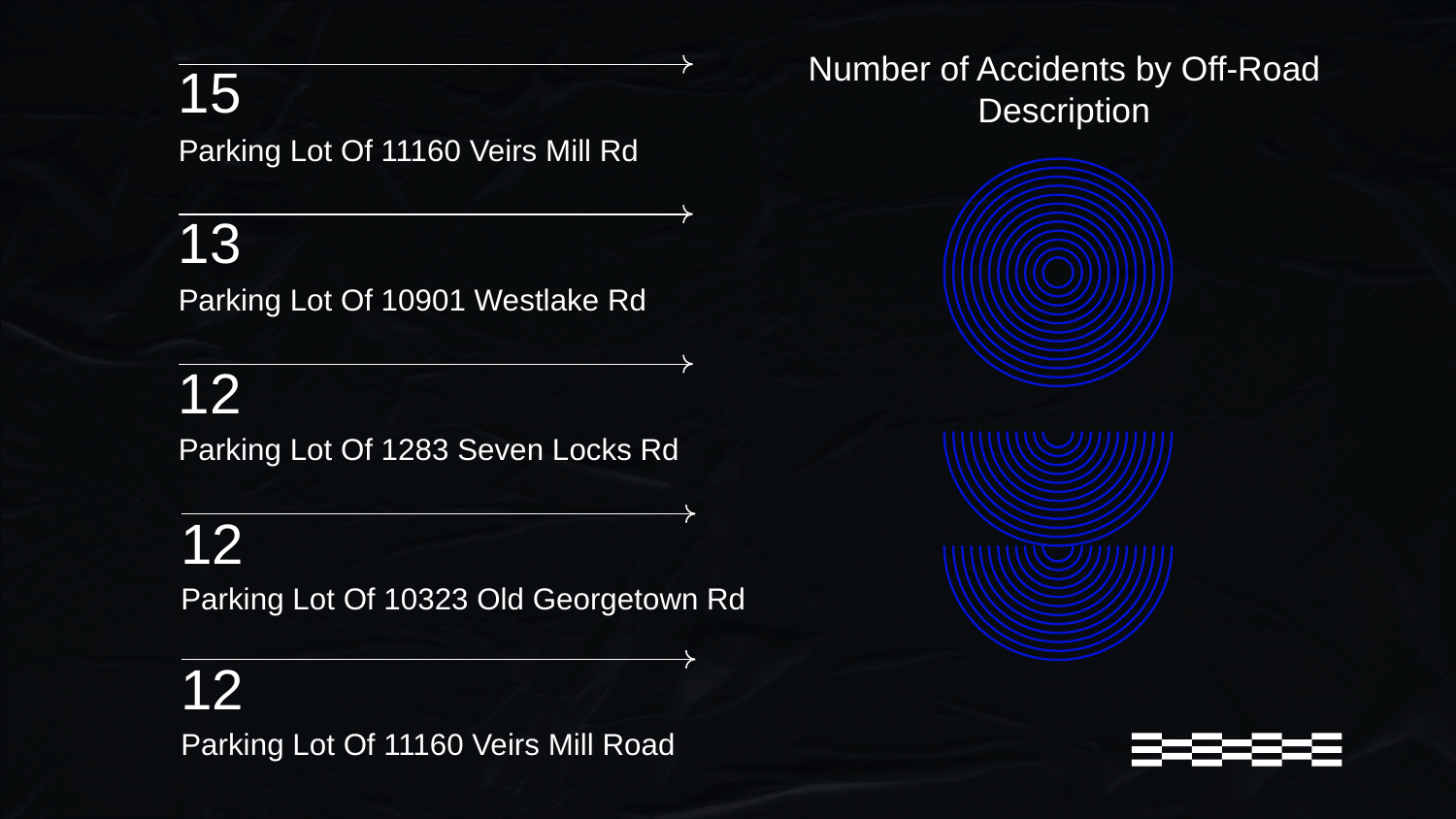

Number of Accidents by Off-Road Description
# 15

Parking Lot Of 11160 Veirs Mill Rd

13

Parking Lot Of 10901 Westlake Rd

12
Parking Lot Of 1283 Seven Locks Rd

12

Parking Lot Of 10323 Old Georgetown Rd

12
Parking Lot Of 11160 Veirs Mill Road